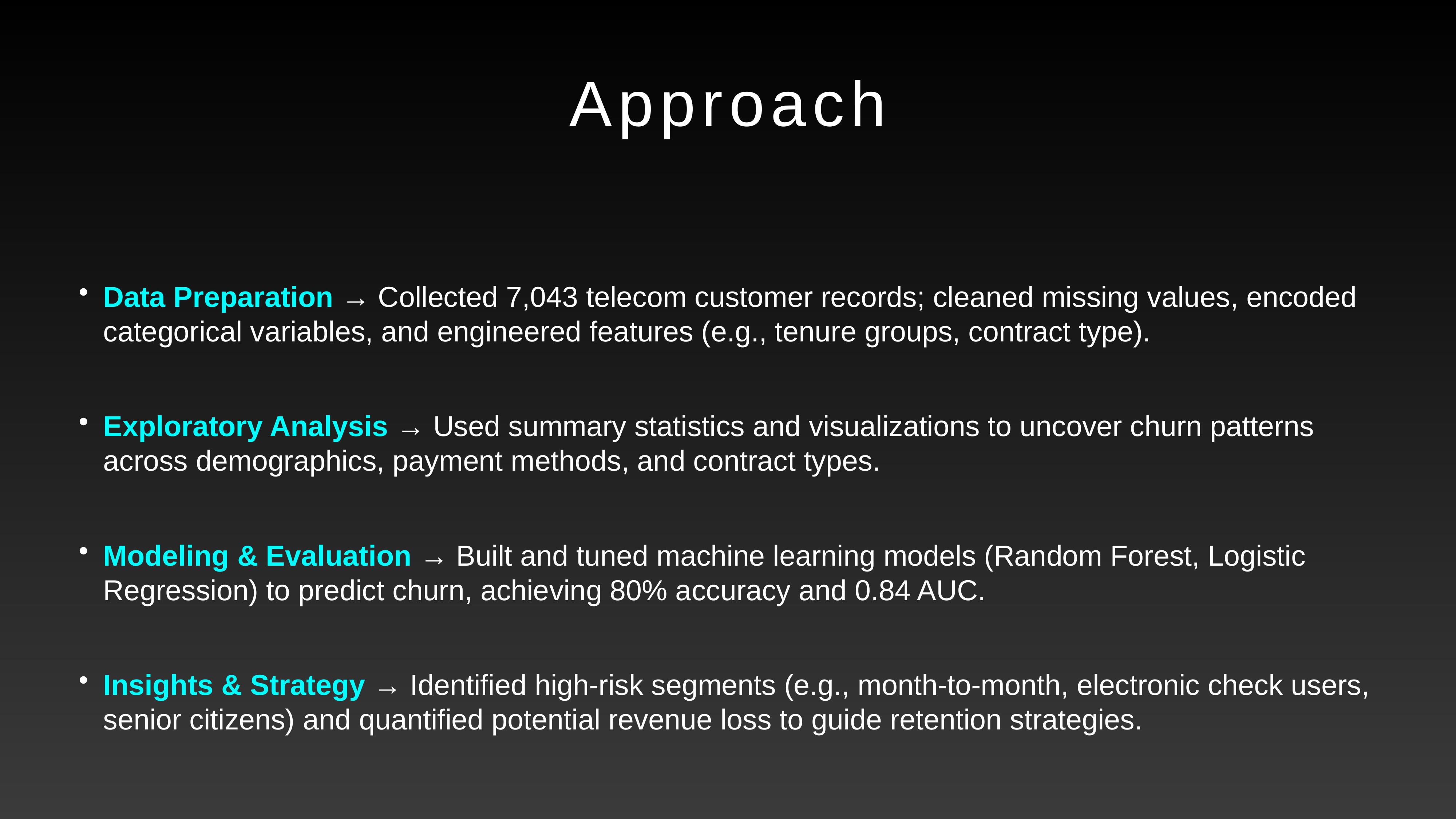

# Approach
Data Preparation → Collected 7,043 telecom customer records; cleaned missing values, encoded categorical variables, and engineered features (e.g., tenure groups, contract type).

Exploratory Analysis → Used summary statistics and visualizations to uncover churn patterns across demographics, payment methods, and contract types.

Modeling & Evaluation → Built and tuned machine learning models (Random Forest, Logistic Regression) to predict churn, achieving 80% accuracy and 0.84 AUC.

Insights & Strategy → Identified high-risk segments (e.g., month-to-month, electronic check users, senior citizens) and quantified potential revenue loss to guide retention strategies.